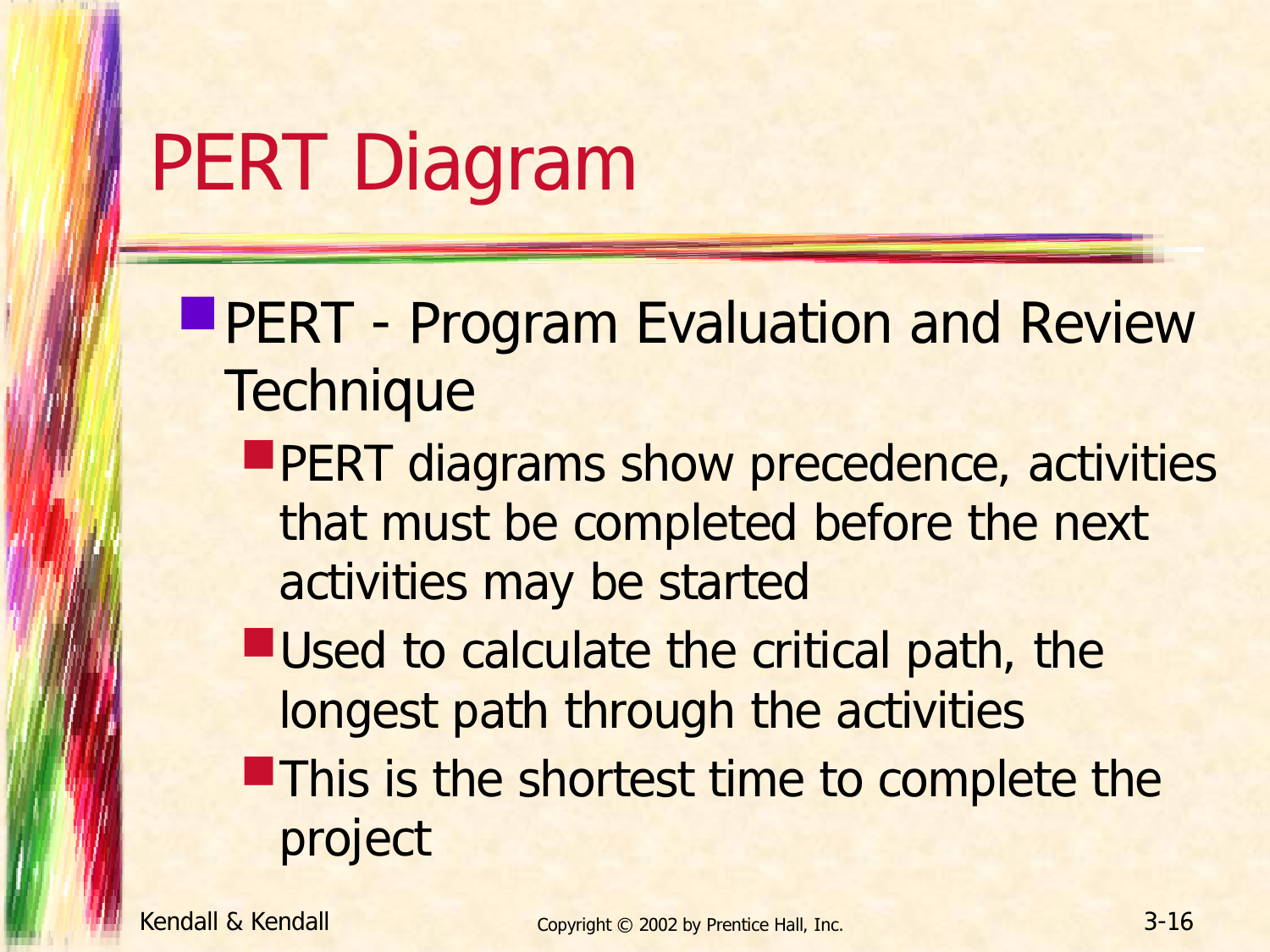

# PERT Diagram
PERT - Program Evaluation and Review Technique
PERT diagrams show precedence, activities that must be completed before the next activities may be started
Used to calculate the critical path, the longest path through the activities
This is the shortest time to complete the project
Kendall & Kendall
 Copyright © 2002 by Prentice Hall, Inc.
3-16